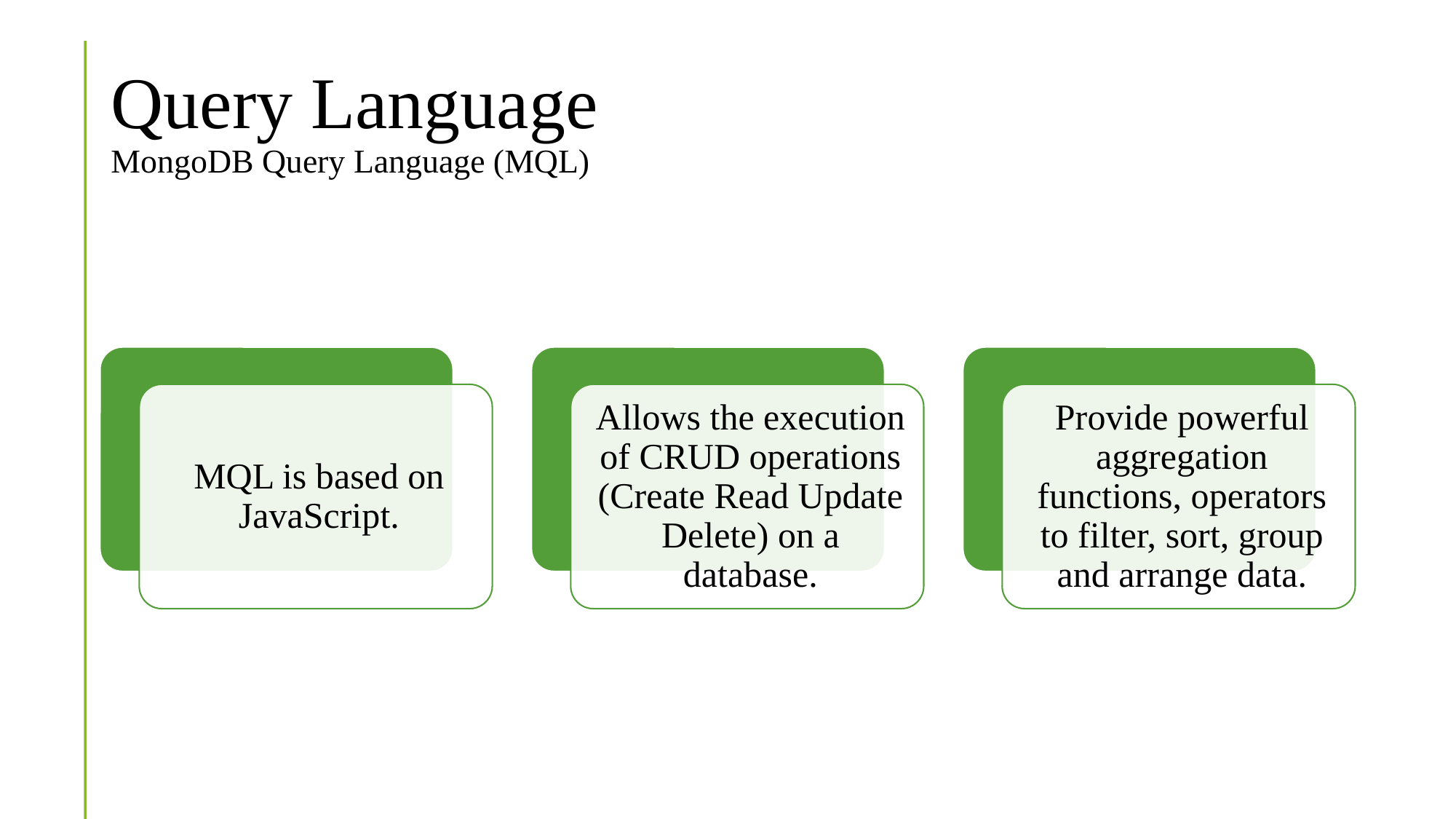

# Query Language MongoDB Query Language (MQL)
MQL is based on JavaScript.
Allows the execution of CRUD operations (Create Read Update Delete) on a database.
Provide powerful aggregation functions, operators to filter, sort, group and arrange data.